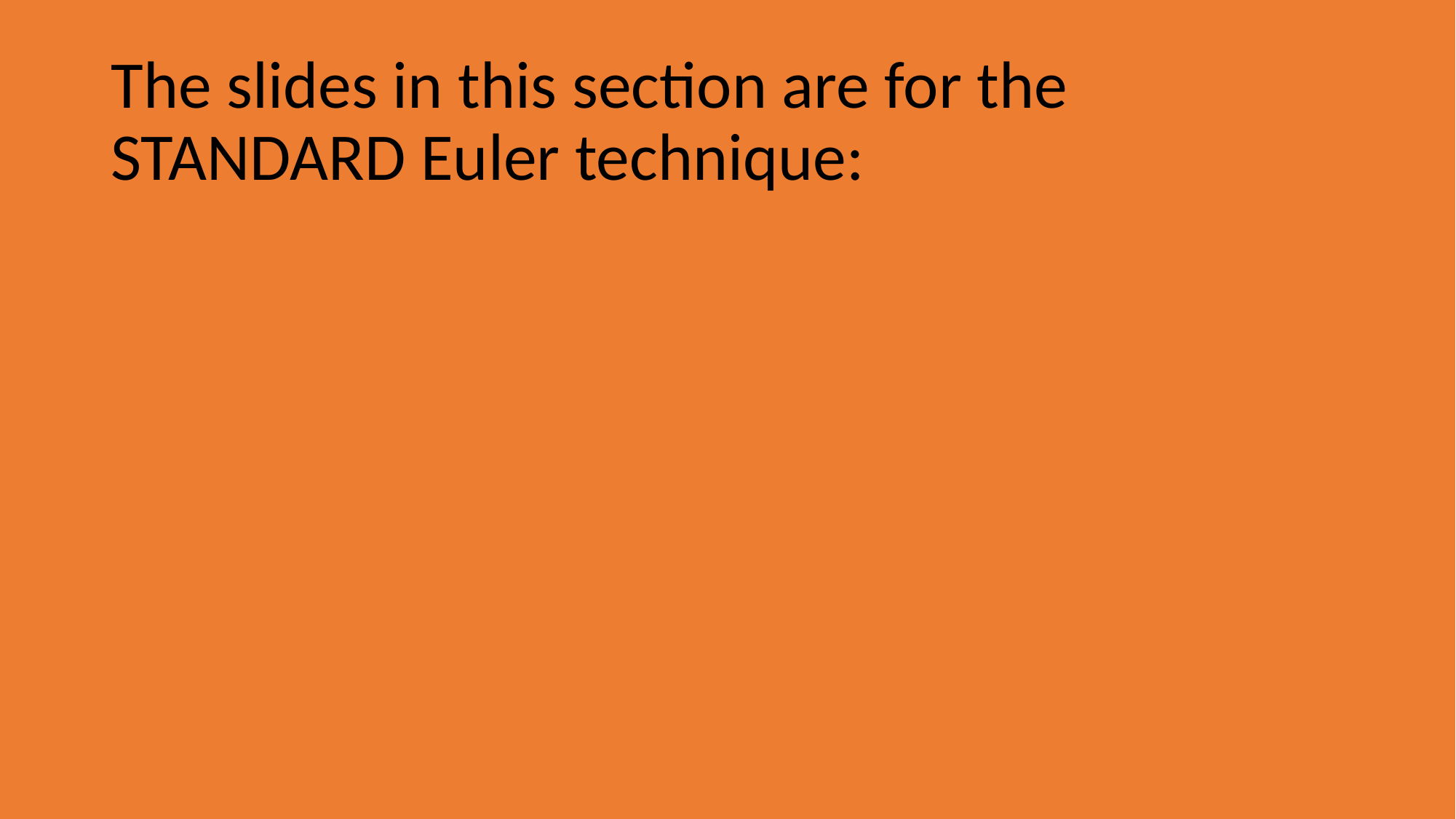

# The slides in this section are for the STANDARD Euler technique: